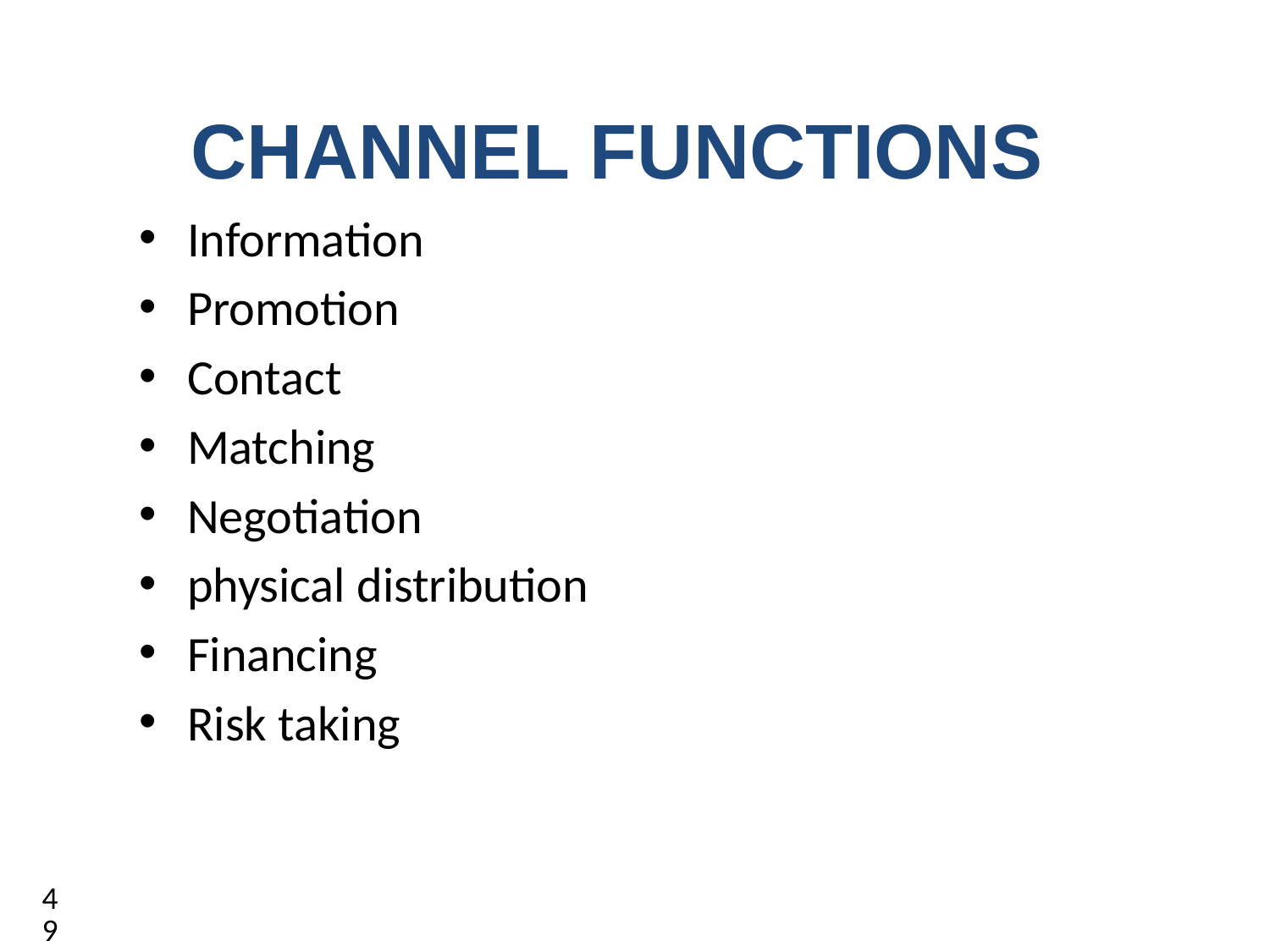

CHANNEL FUNCTIONS
Information
Promotion
Contact
Matching
Negotiation
physical distribution
Financing
Risk taking
49